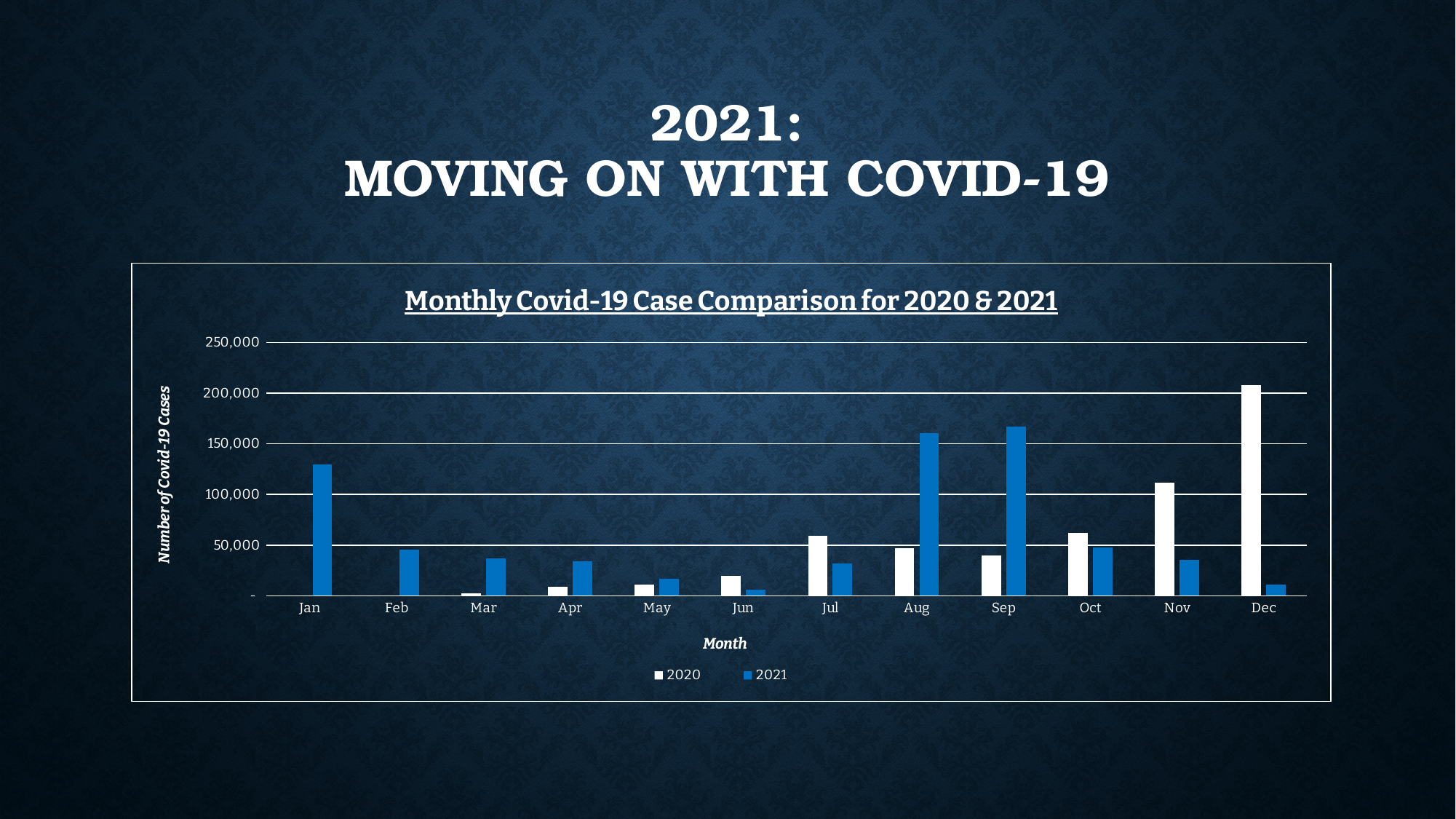

# 2021: Moving on with Covid-19

### Chart: Monthly Covid-19 Case Comparison for 2020 & 2021

| Category | 2020 | 2021 |
|---|---|---|
| Jan | 0.0 | 129445.0 |
| Feb | 0.0 | 45613.0 |
| Mar | 2268.0 | 37123.0 |
| Apr | 9183.0 | 34276.0 |
| May | 10699.0 | 16625.0 |
| Jun | 19824.0 | 6194.0 |
| Jul | 59447.0 | 31870.0 |
| Aug | 46662.0 | 160595.0 |
| Sep | 39547.0 | 167263.0 |
| Oct | 61807.0 | 47312.0 |
| Nov | 111236.0 | 35290.0 |
| Dec | 207857.0 | 10759.0 |